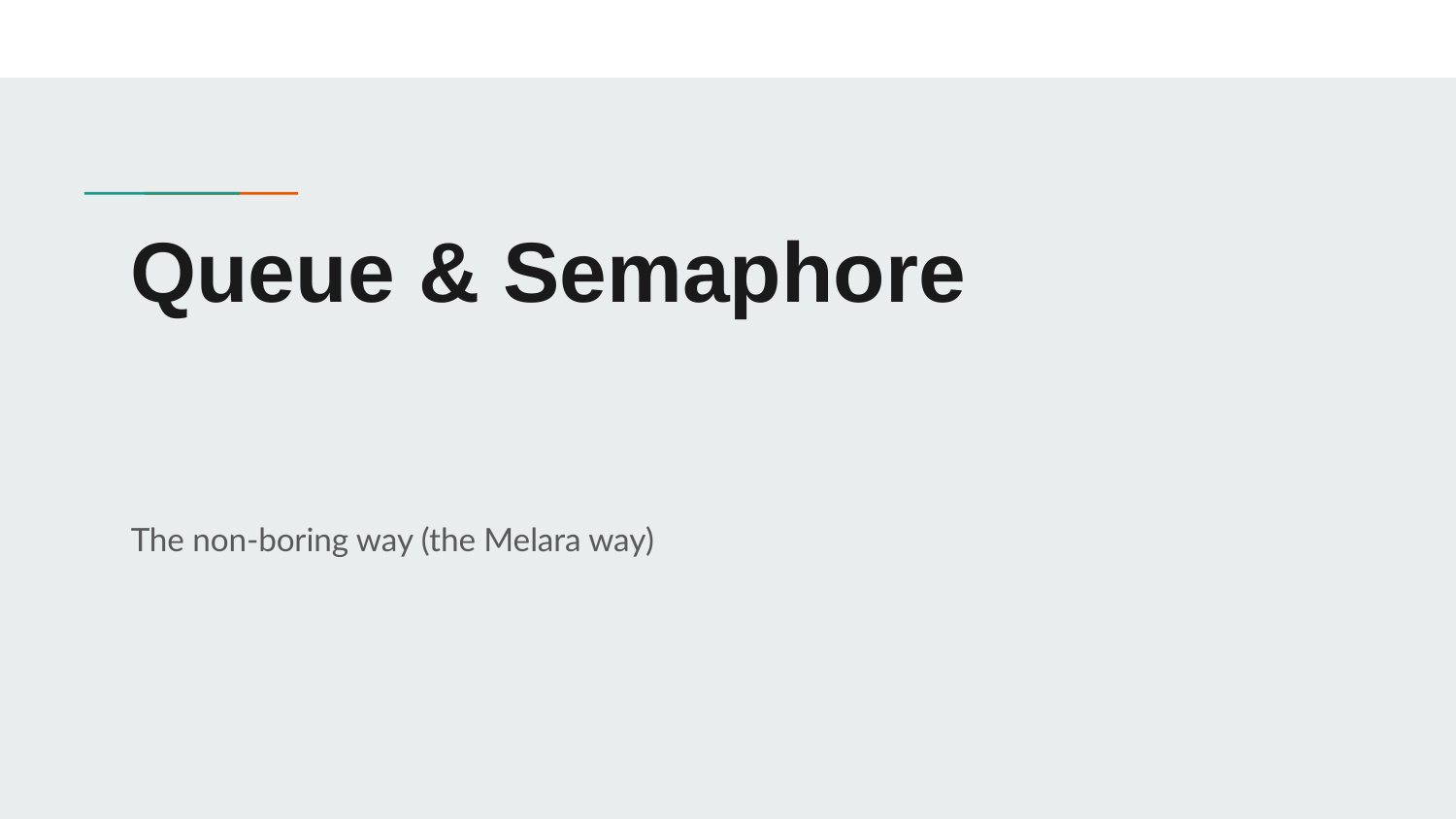

# Queue & Semaphore
The non-boring way (the Melara way)